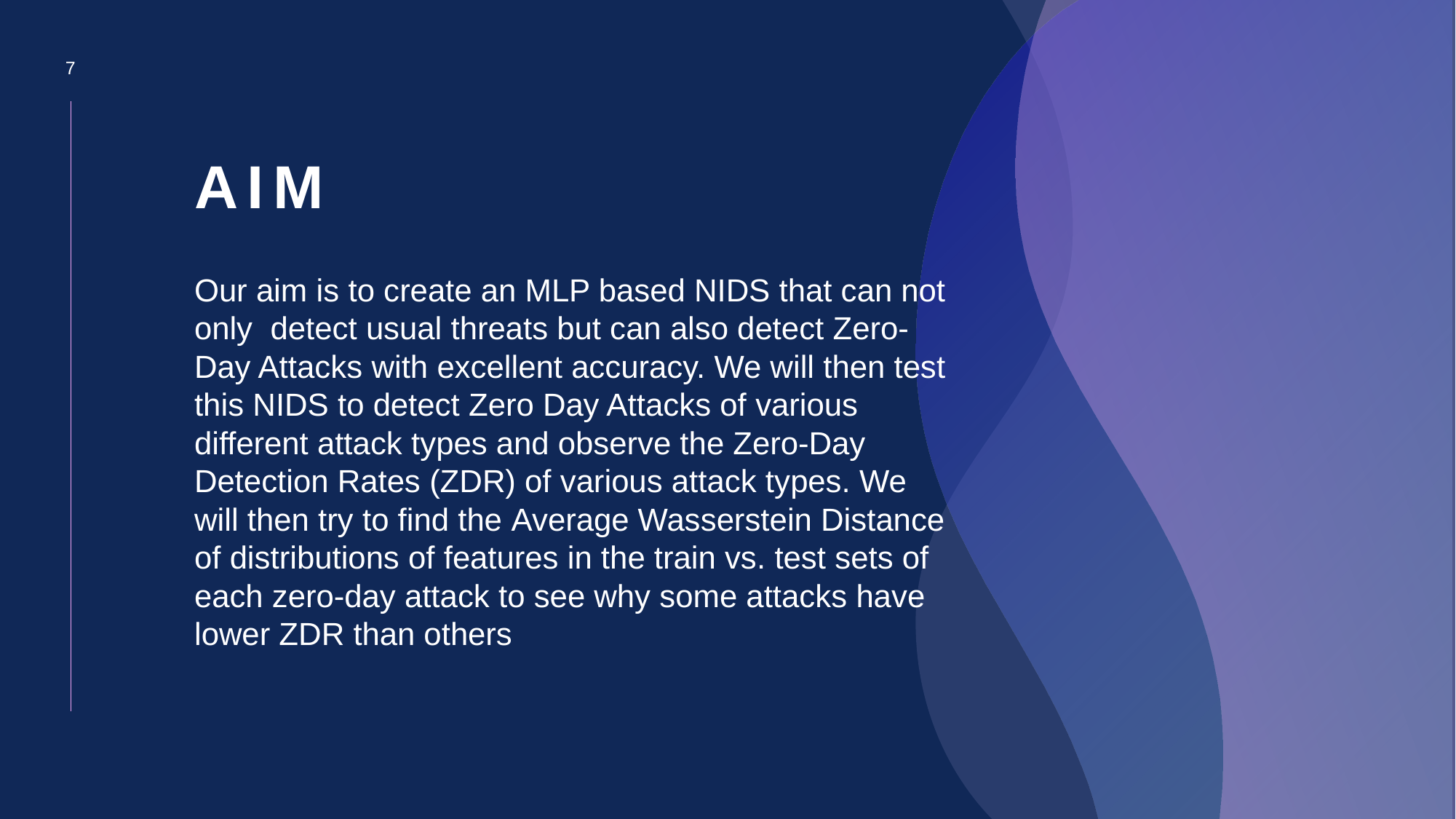

7
# AIM
Our aim is to create an MLP based NIDS that can not only  detect usual threats but can also detect Zero-Day Attacks with excellent accuracy. We will then test this NIDS to detect Zero Day Attacks of various different attack types and observe the Zero-Day Detection Rates (ZDR) of various attack types. We will then try to find the Average Wasserstein Distance of distributions of features in the train vs. test sets of each zero-day attack to see why some attacks have lower ZDR than others